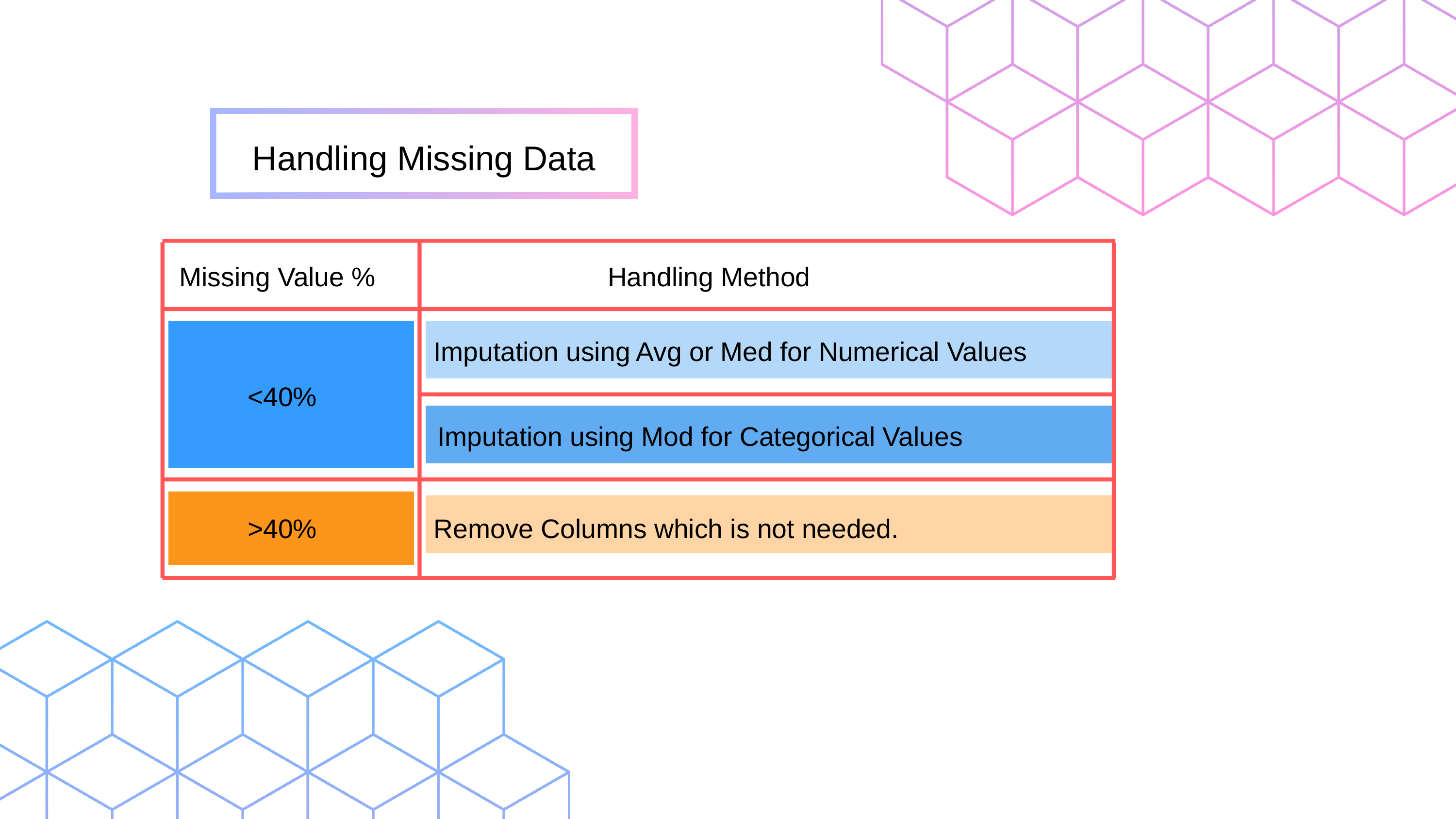

Handling Missing Data

Missing Value %
Handling Method

Imputation using Avg or Med for Numerical Values
<40%

Imputation using Mod for Categorical Values

>40%
Remove Columns which is not needed.